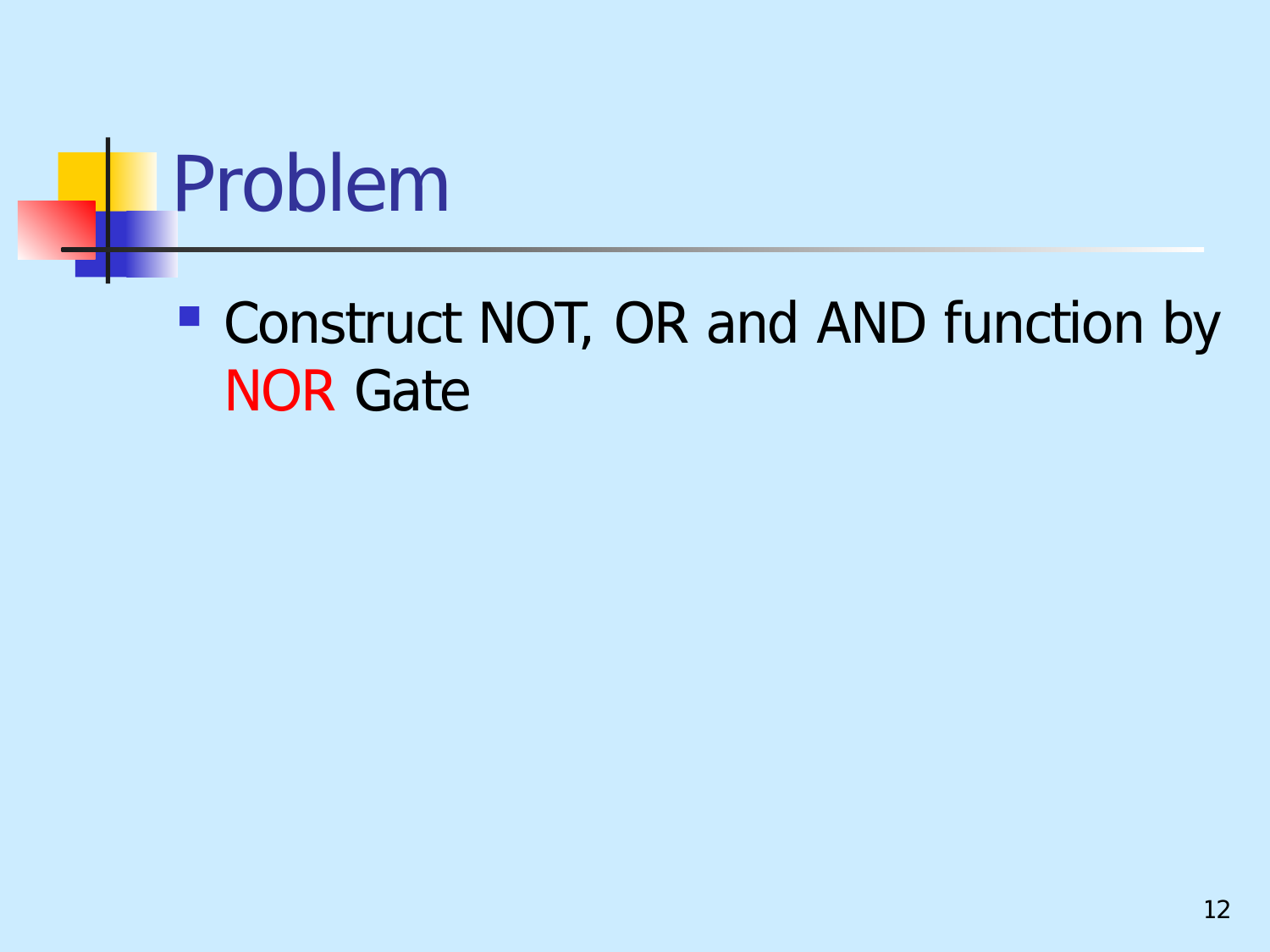

# Problem
Construct NOT, OR and AND function by NOR Gate
12